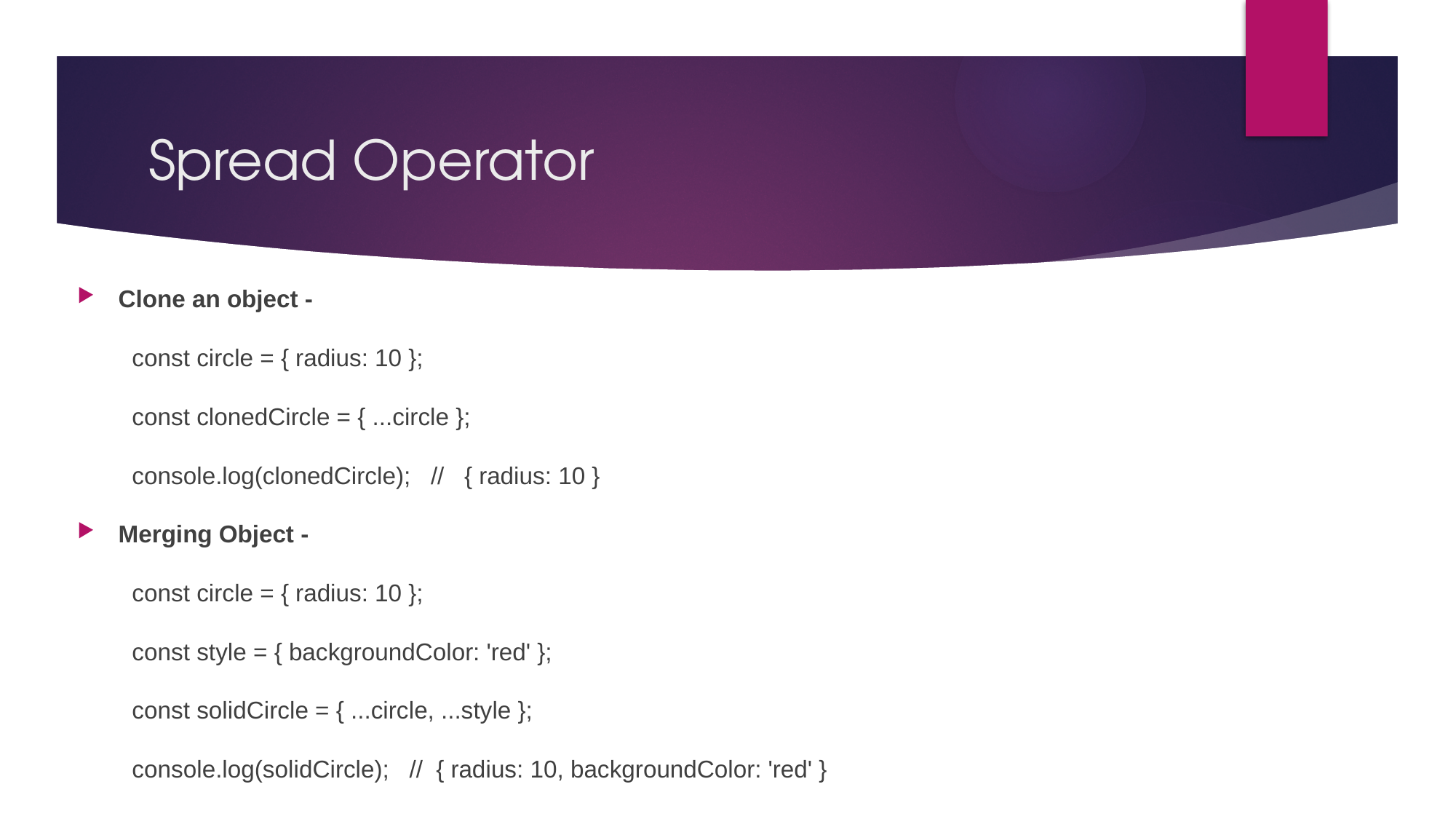

# Spread Operator
Clone an object -
const circle = { radius: 10 };
const clonedCircle = { ...circle };
console.log(clonedCircle);   //   { radius: 10 }
Merging Object -
const circle = { radius: 10 };
const style = { backgroundColor: 'red' };
const solidCircle = { ...circle, ...style };
console.log(solidCircle);   //  { radius: 10, backgroundColor: 'red' }